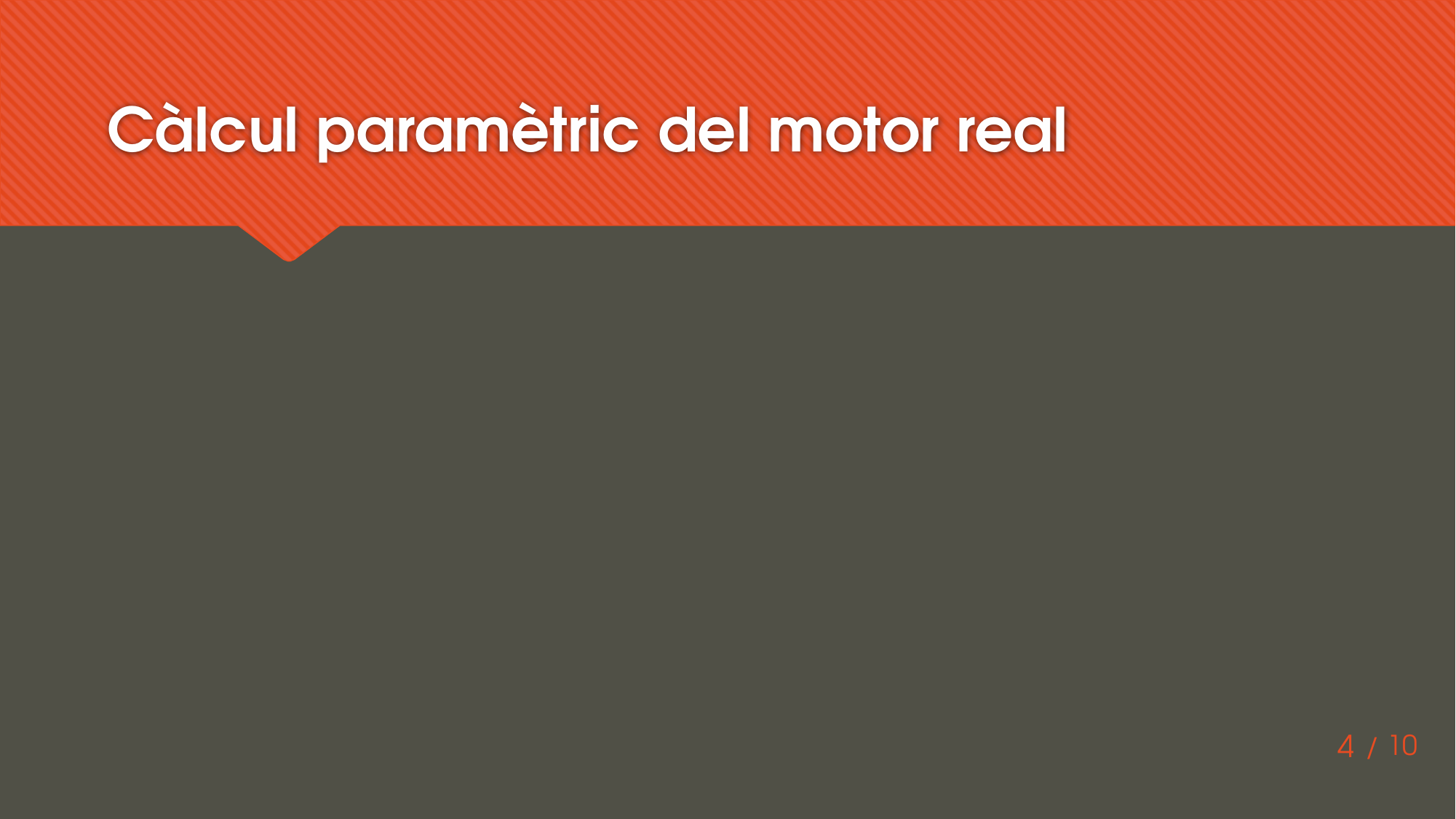

# Càlcul paramètric del motor real

4